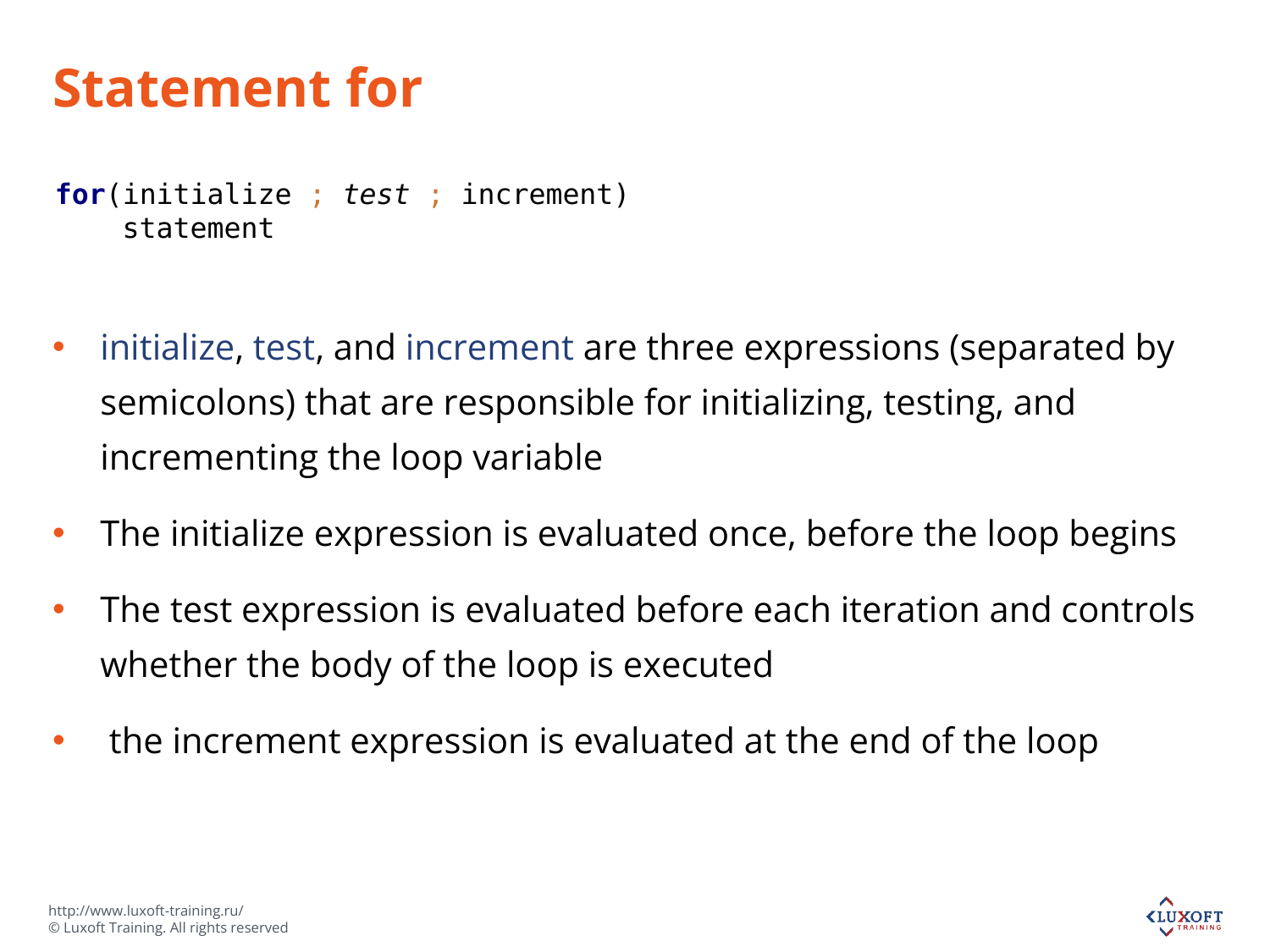

# Statement for

initialize, test, and increment are three expressions (separated by semicolons) that are responsible for initializing, testing, and incrementing the loop variable
The initialize expression is evaluated once, before the loop begins
The test expression is evaluated before each iteration and controls whether the body of the loop is executed
 the increment expression is evaluated at the end of the loop
for(initialize ; test ; increment)
    statement